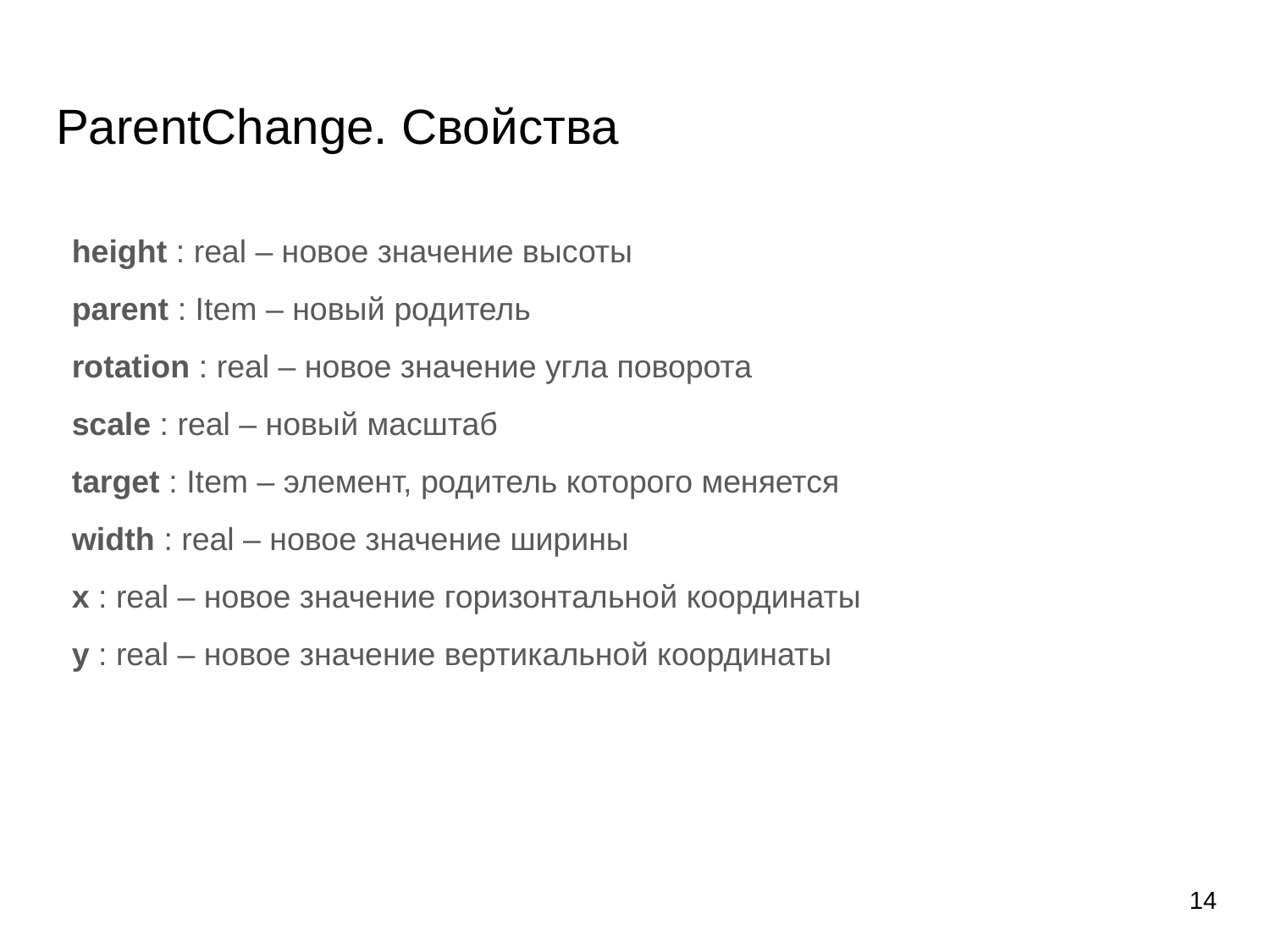

# ParentChange. Свойства
height : real – новое значение высоты
parent : Item – новый родитель
rotation : real – новое значение угла поворота
scale : real – новый масштаб
target : Item – элемент, родитель которого меняется
width : real – новое значение ширины
x : real – новое значение горизонтальной координаты
y : real – новое значение вертикальной координаты

14